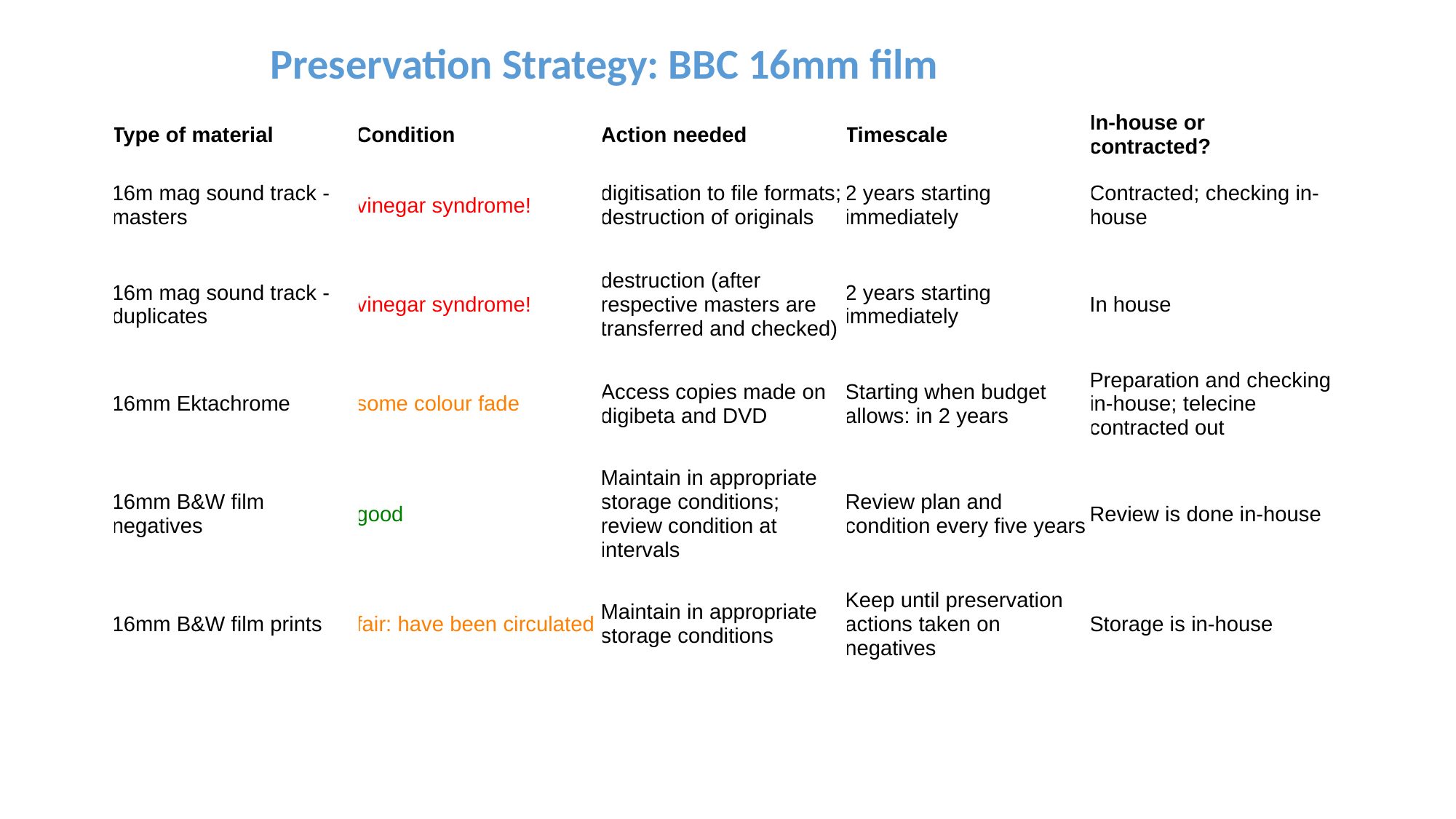

Preservation Strategy: BBC 16mm film
| Type of material | Condition | Action needed | Timescale | In-house or contracted? |
| --- | --- | --- | --- | --- |
| 16m mag sound track - masters | vinegar syndrome! | digitisation to file formats; destruction of originals | 2 years starting immediately | Contracted; checking in-house |
| 16m mag sound track - duplicates | vinegar syndrome! | destruction (after respective masters are transferred and checked) | 2 years starting immediately | In house |
| 16mm Ektachrome | some colour fade | Access copies made on digibeta and DVD | Starting when budget allows: in 2 years | Preparation and checking in-house; telecine contracted out |
| 16mm B&W film negatives | good | Maintain in appropriate storage conditions; review condition at intervals | Review plan and condition every five years | Review is done in-house |
| 16mm B&W film prints | fair: have been circulated | Maintain in appropriate storage conditions | Keep until preservation actions taken on negatives | Storage is in-house |